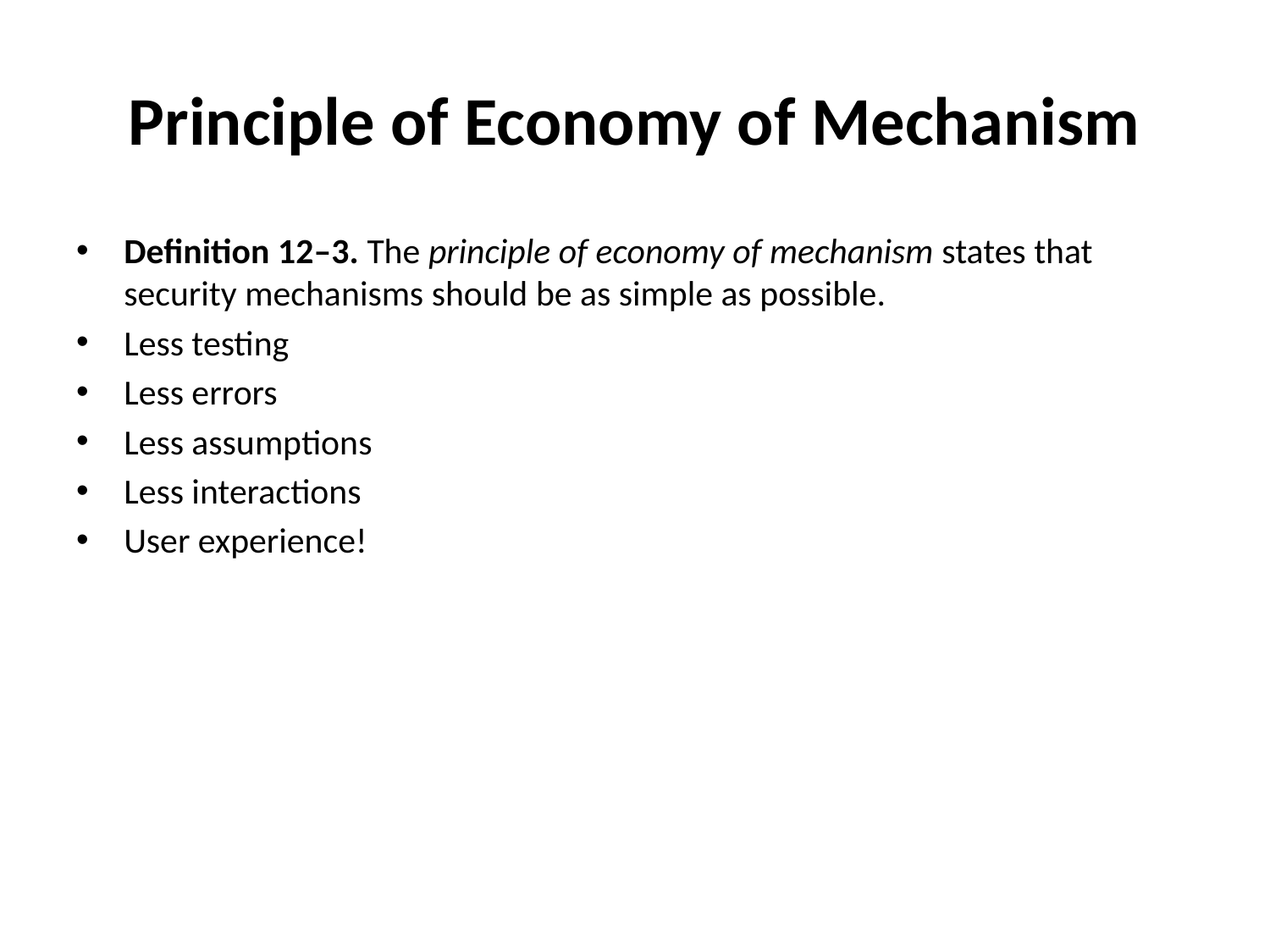

# Principle of Economy of Mechanism
Definition 12–3. The principle of economy of mechanism states that security mechanisms should be as simple as possible.
Less testing
Less errors
Less assumptions
Less interactions
User experience!